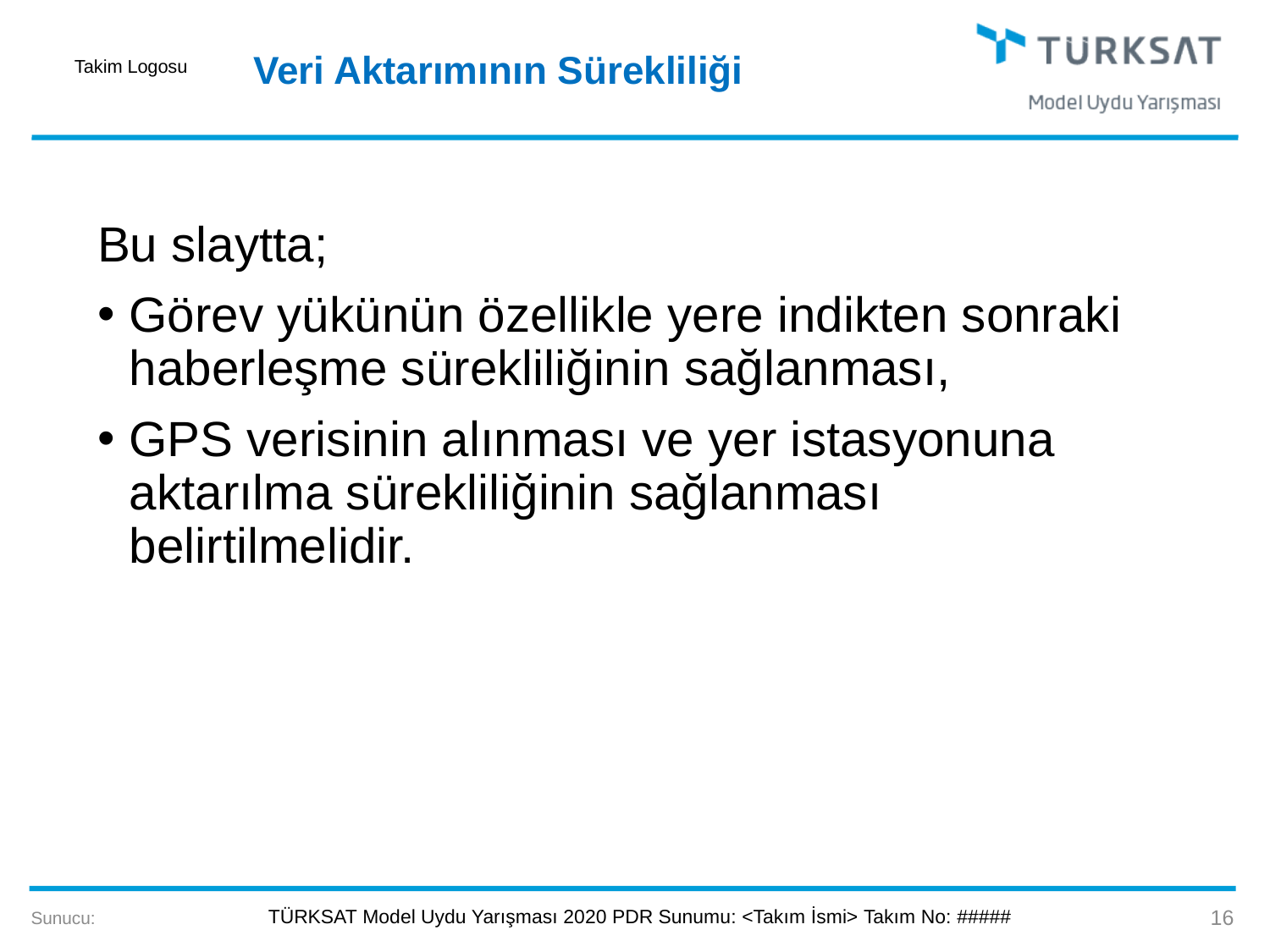

# Veri Aktarımının Sürekliliği
Bu slaytta;
Görev yükünün özellikle yere indikten sonraki haberleşme sürekliliğinin sağlanması,
GPS verisinin alınması ve yer istasyonuna aktarılma sürekliliğinin sağlanması belirtilmelidir.
16
Sunucu: